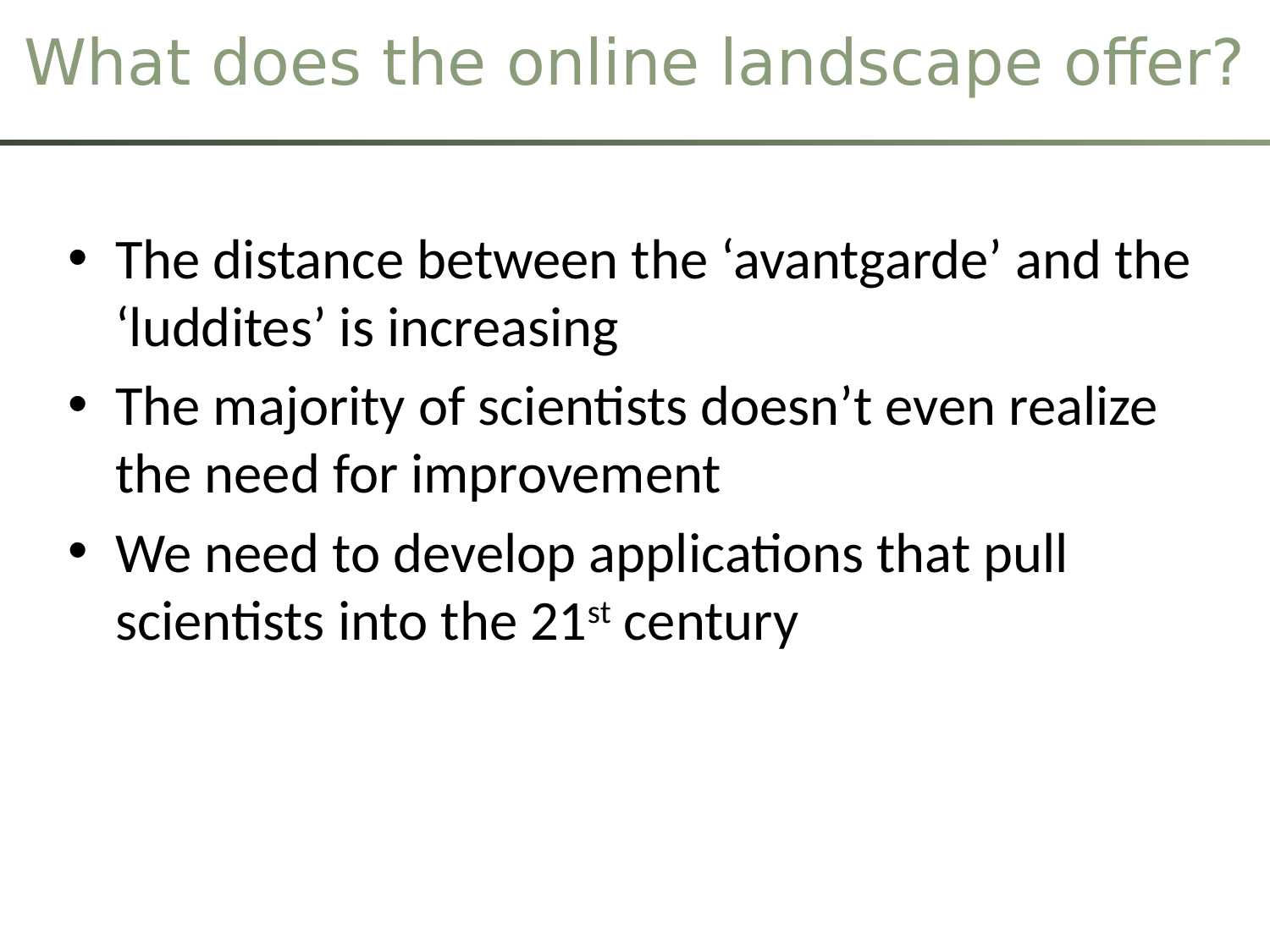

# What does the online landscape offer?
The distance between the ‘avantgarde’ and the ‘luddites’ is increasing
The majority of scientists doesn’t even realize the need for improvement
We need to develop applications that pull scientists into the 21st century